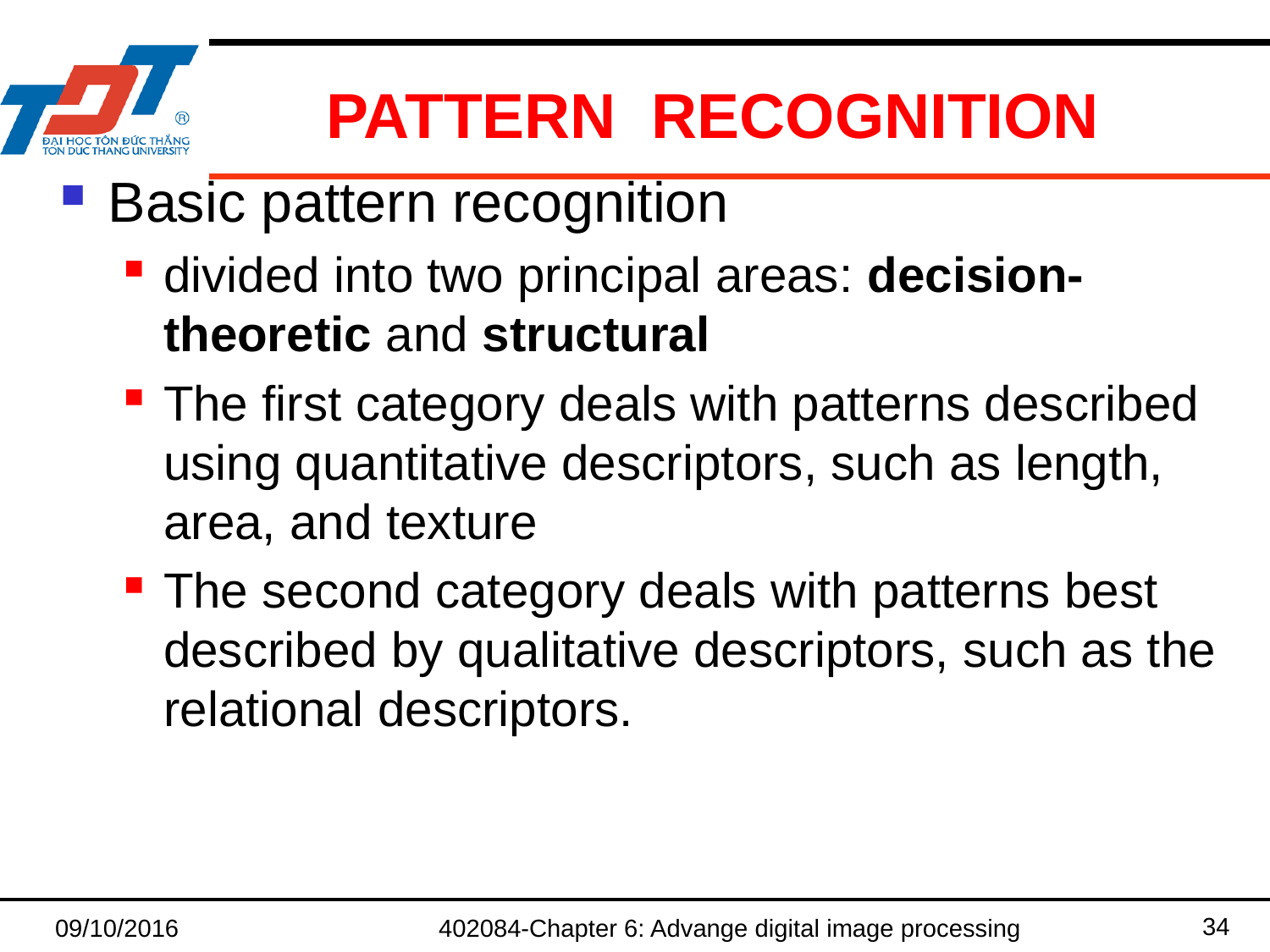

# PATTERN  RECOGNITION
Basic pattern recognition
divided into two principal areas: decision-theoretic and structural
The first category deals with patterns described using quantitative descriptors, such as length, area, and texture
The second category deals with patterns best described by qualitative descriptors, such as the relational descriptors.

34
09/10/2016
402084-Chapter 6: Advange digital image processing